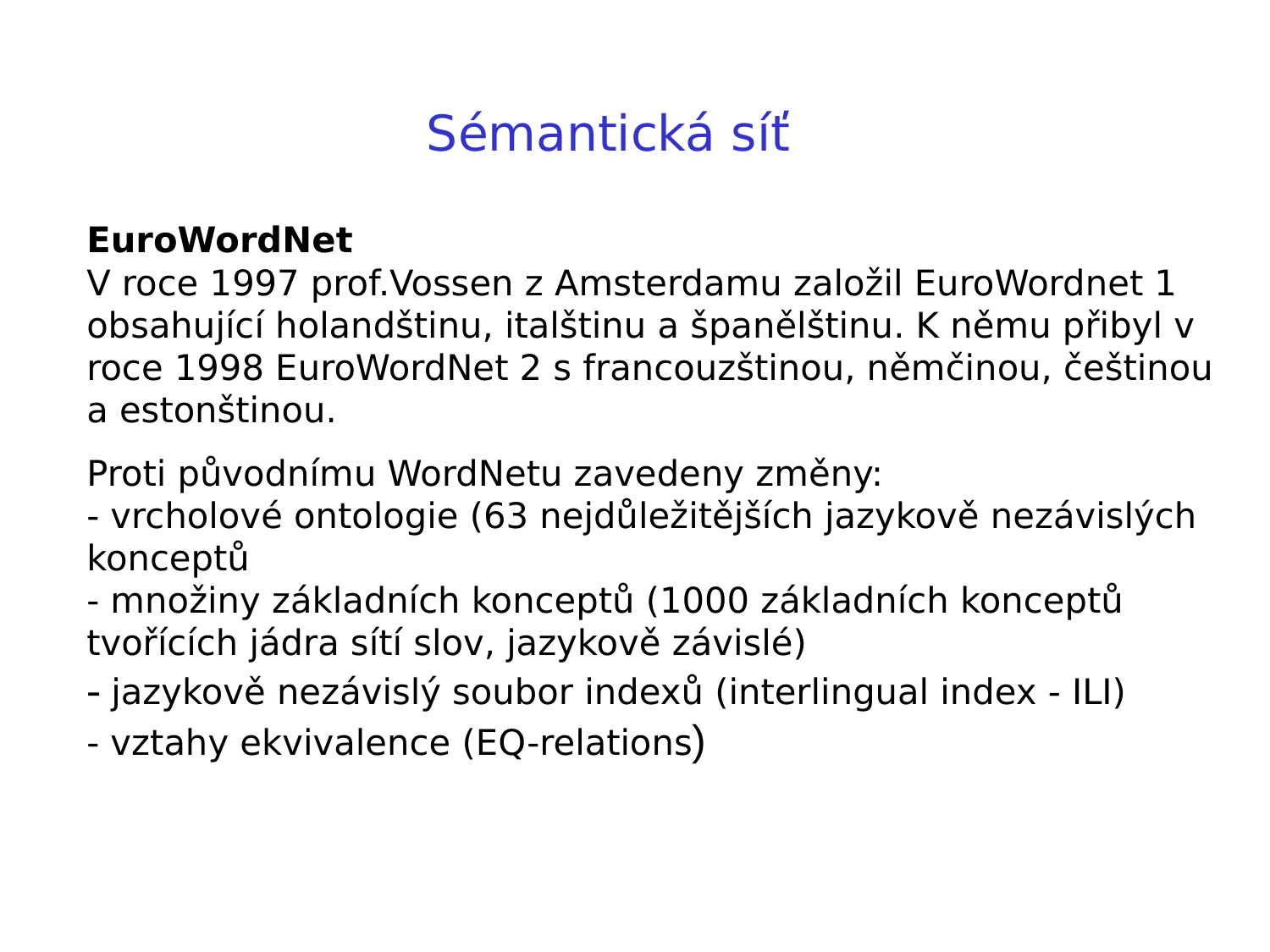

Sémantická síť
EuroWordNet
V roce 1997 prof.Vossen z Amsterdamu založil EuroWordnet 1
obsahující holandštinu, italštinu a španělštinu. K němu přibyl v roce 1998 EuroWordNet 2 s francouzštinou, němčinou, češtinou a estonštinou.
Proti původnímu WordNetu zavedeny změny:
- vrcholové ontologie (63 nejdůležitějších jazykově nezávislých konceptů
- množiny základních konceptů (1000 základních konceptů tvořících jádra sítí slov, jazykově závislé)
- jazykově nezávislý soubor indexů (interlingual index - ILI)
- vztahy ekvivalence (EQ-relations)